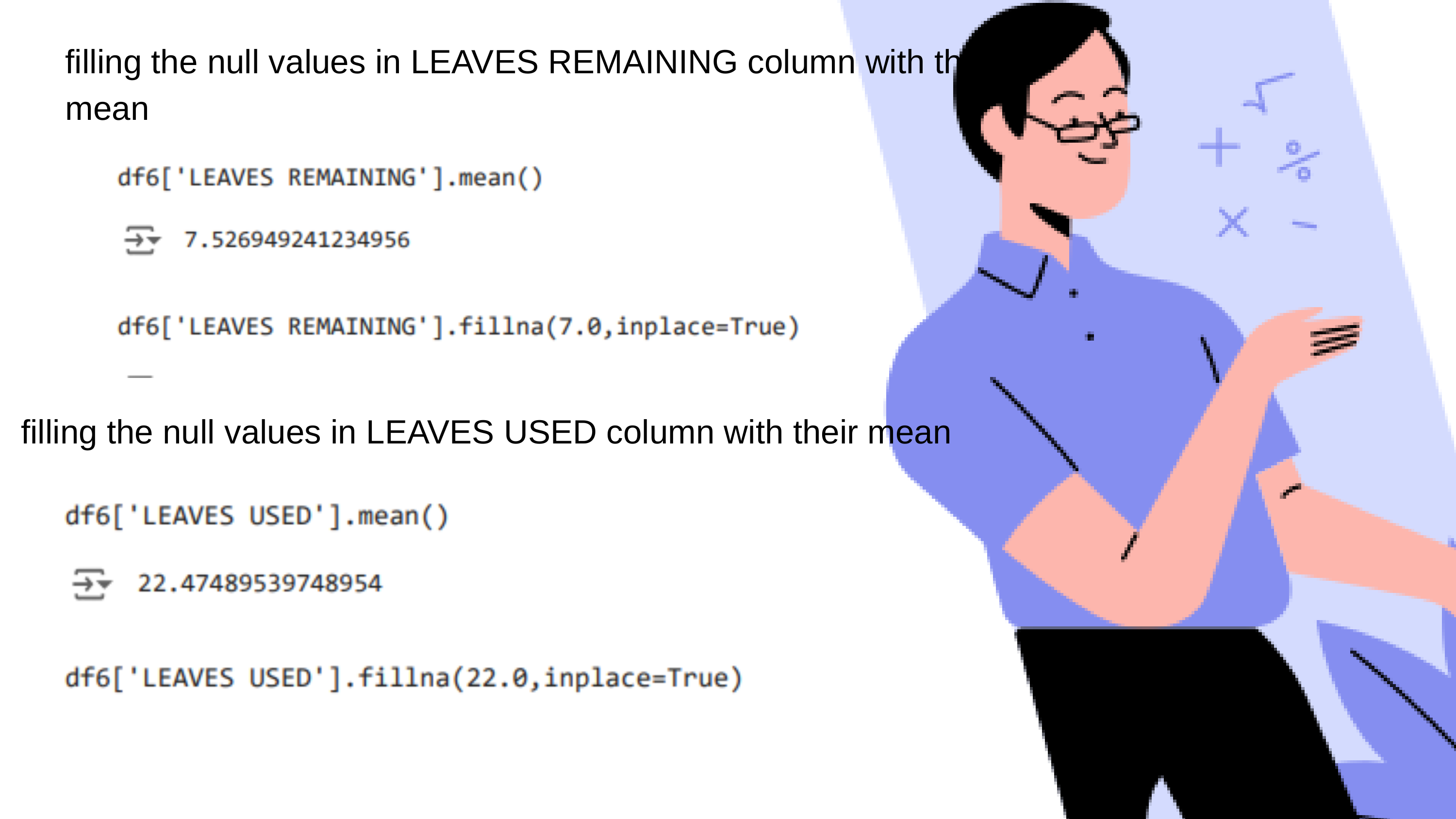

filling the null values in LEAVES REMAINING column with their mean

filling the null values in LEAVES USED column with their mean